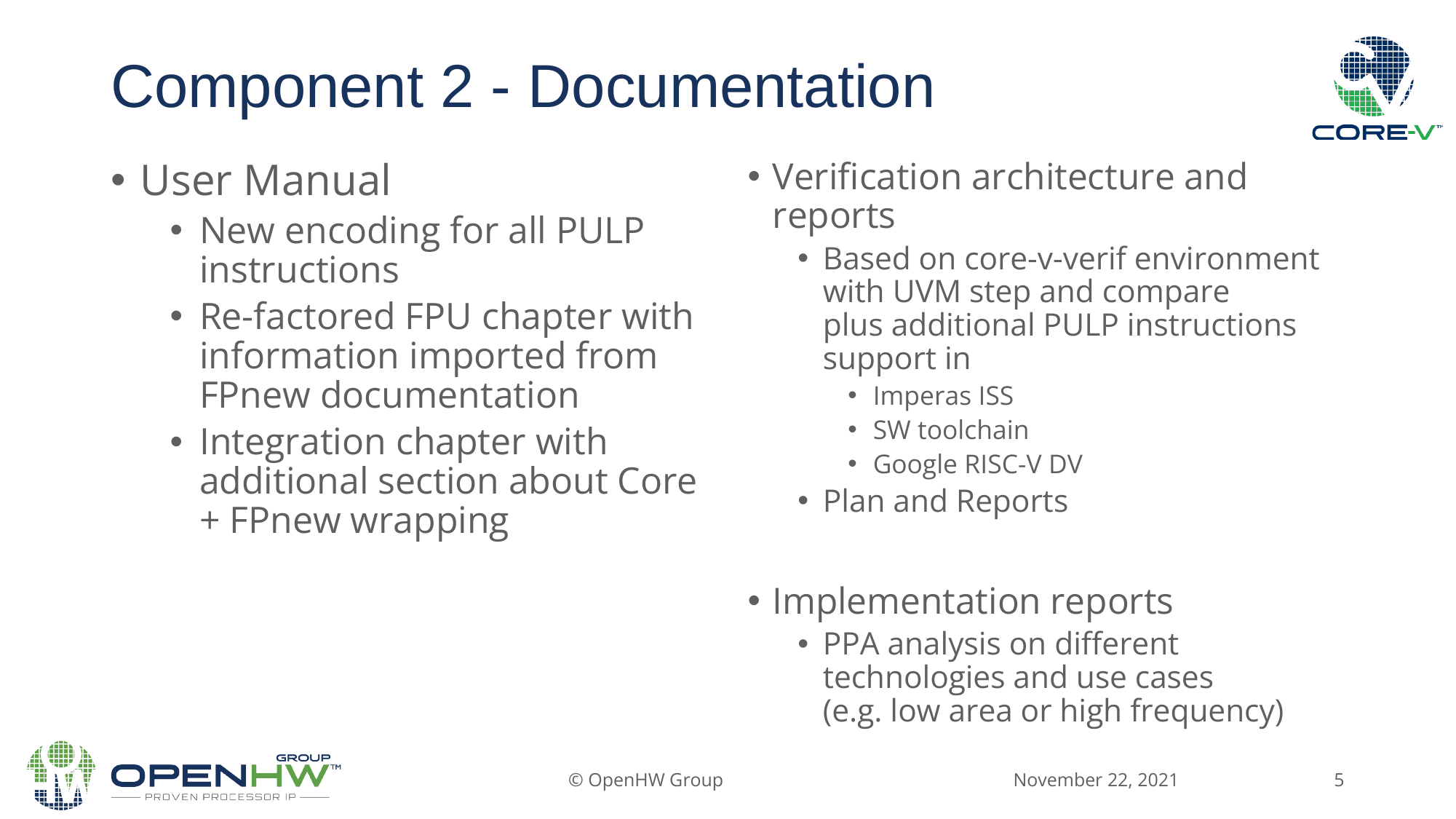

# Component 2 - Documentation
User Manual
New encoding for all PULP instructions
Re-factored FPU chapter with information imported from FPnew documentation
Integration chapter with additional section about Core + FPnew wrapping
Verification architecture and reports
Based on core-v-verif environment with UVM step and compare
plus additional PULP instructions support in
Imperas ISS
SW toolchain
Google RISC-V DV
Plan and Reports

Implementation reports
PPA analysis on different technologies and use cases
(e.g. low area or high frequency)
November 22, 2021
© OpenHW Group
5